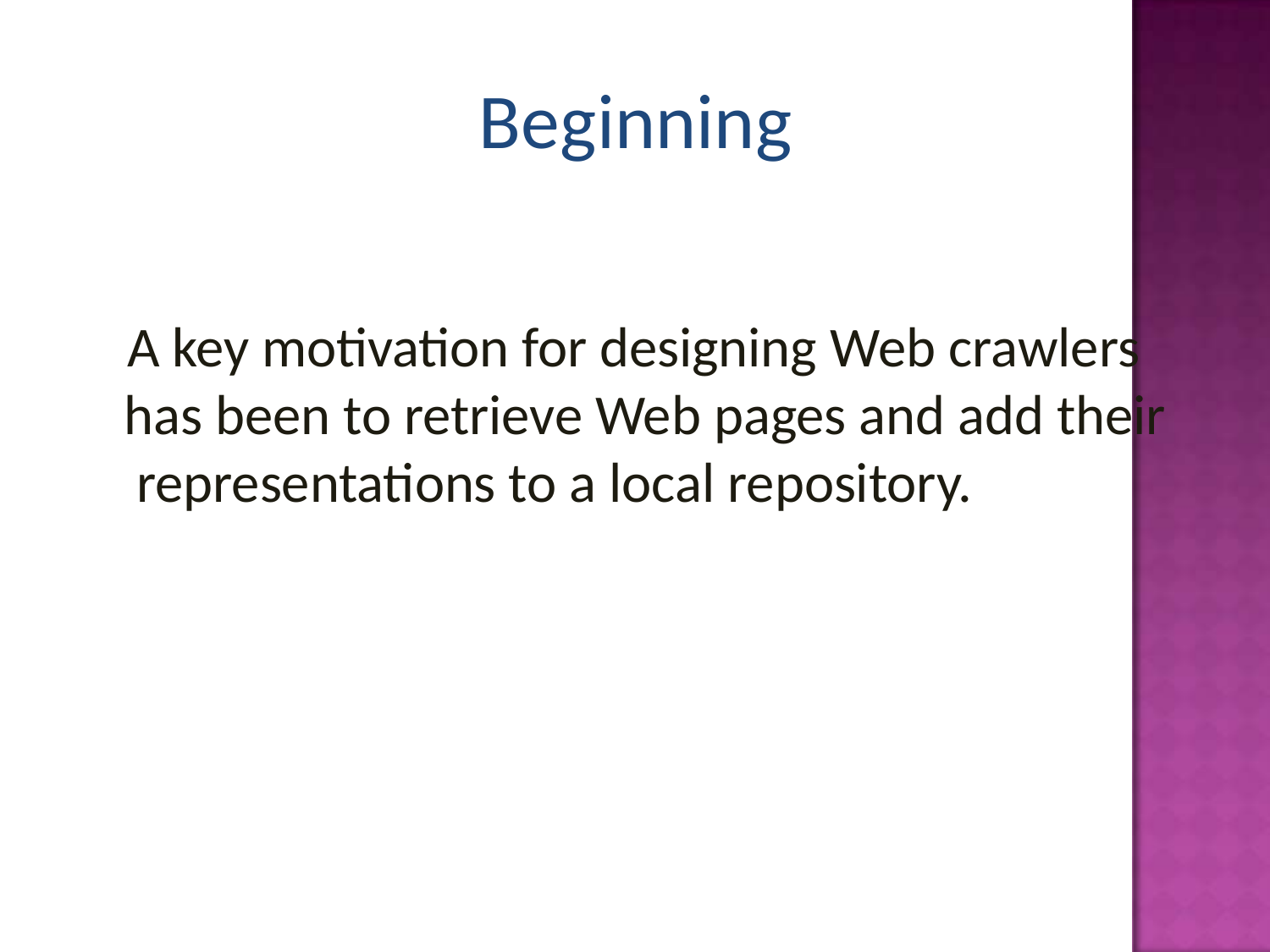

Beginning
A key motivation for designing Web crawlers  has been to retrieve Web pages and add their  representations to a local repository.